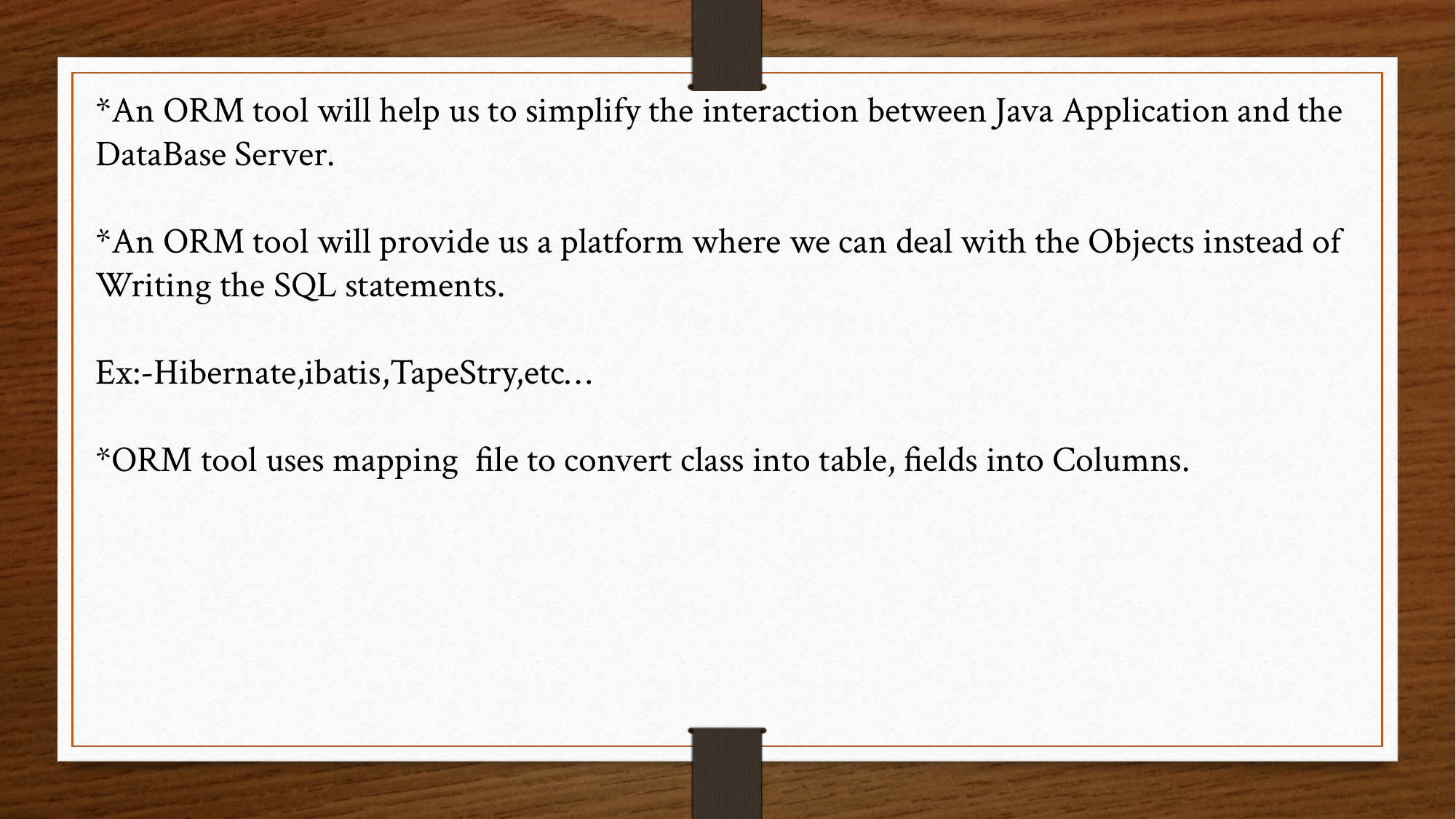

*An ORM tool will help us to simplify the interaction between Java Application and the DataBase Server.

*An ORM tool will provide us a platform where we can deal with the Objects instead of Writing the SQL statements.

Ex:-Hibernate,ibatis,TapeStry,etc…

*ORM tool uses mapping  file to convert class into table, fields into Columns.